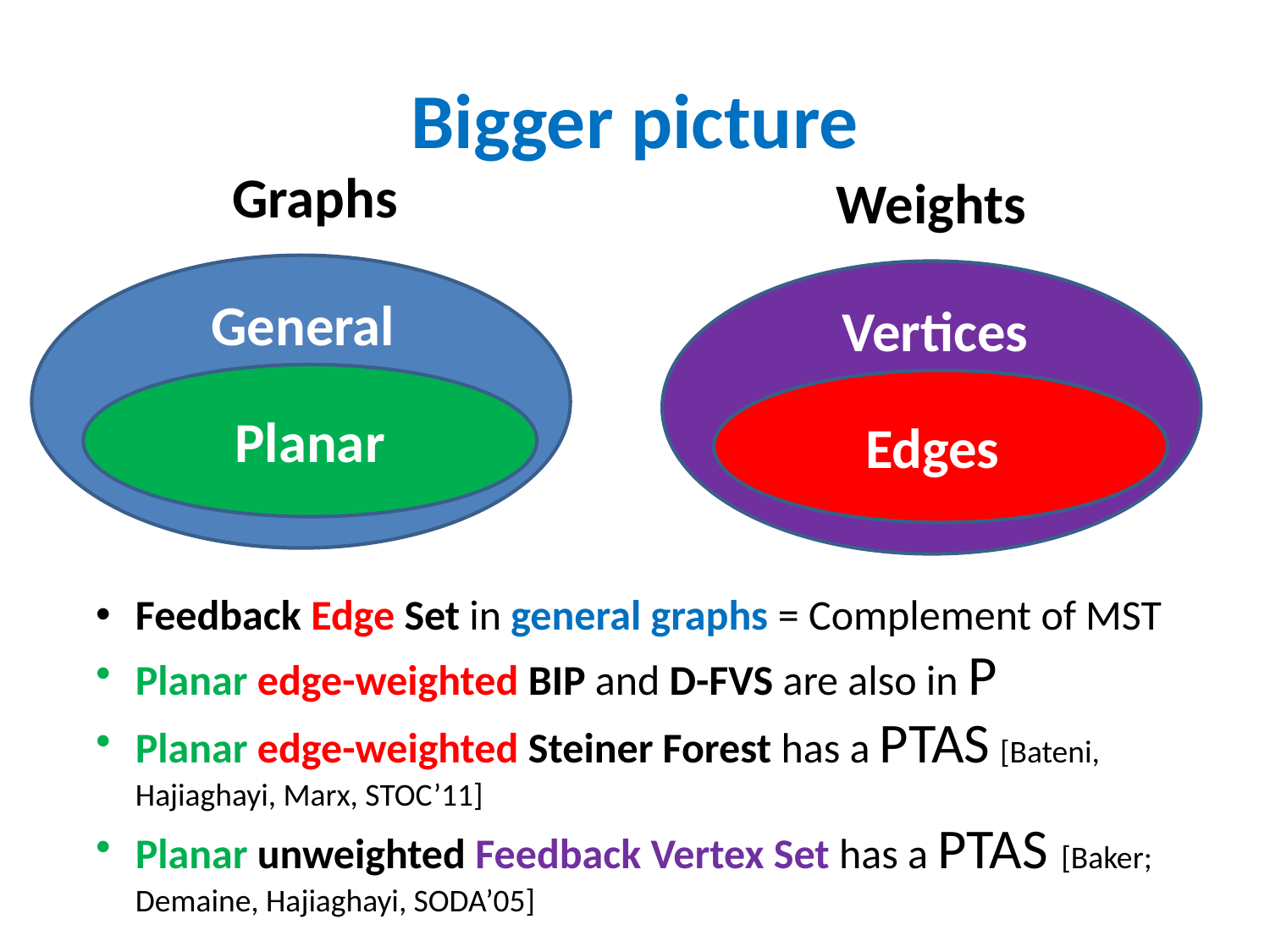

# Bigger picture
Graphs

General

Planar
Weights

Vertices

Edges
Feedback Edge Set in general graphs = Complement of MST
Planar edge-weighted BIP and D-FVS are also in P
Planar edge-weighted Steiner Forest has a PTAS [Bateni, Hajiaghayi, Marx, STOC’11]
Planar unweighted Feedback Vertex Set has a PTAS [Baker; Demaine, Hajiaghayi, SODA’05]